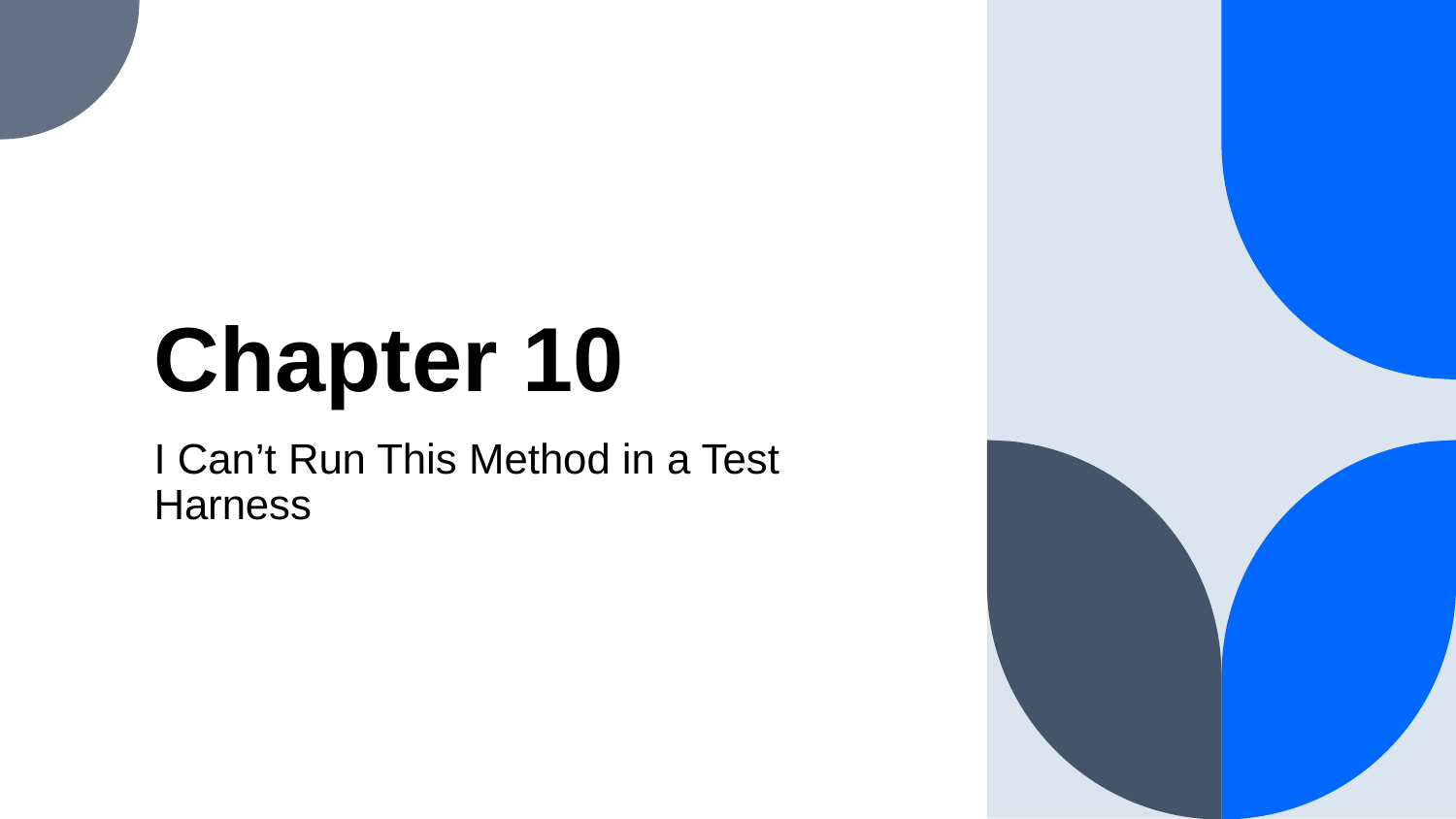

# Chapter 10
I Can’t Run This Method in a Test Harness